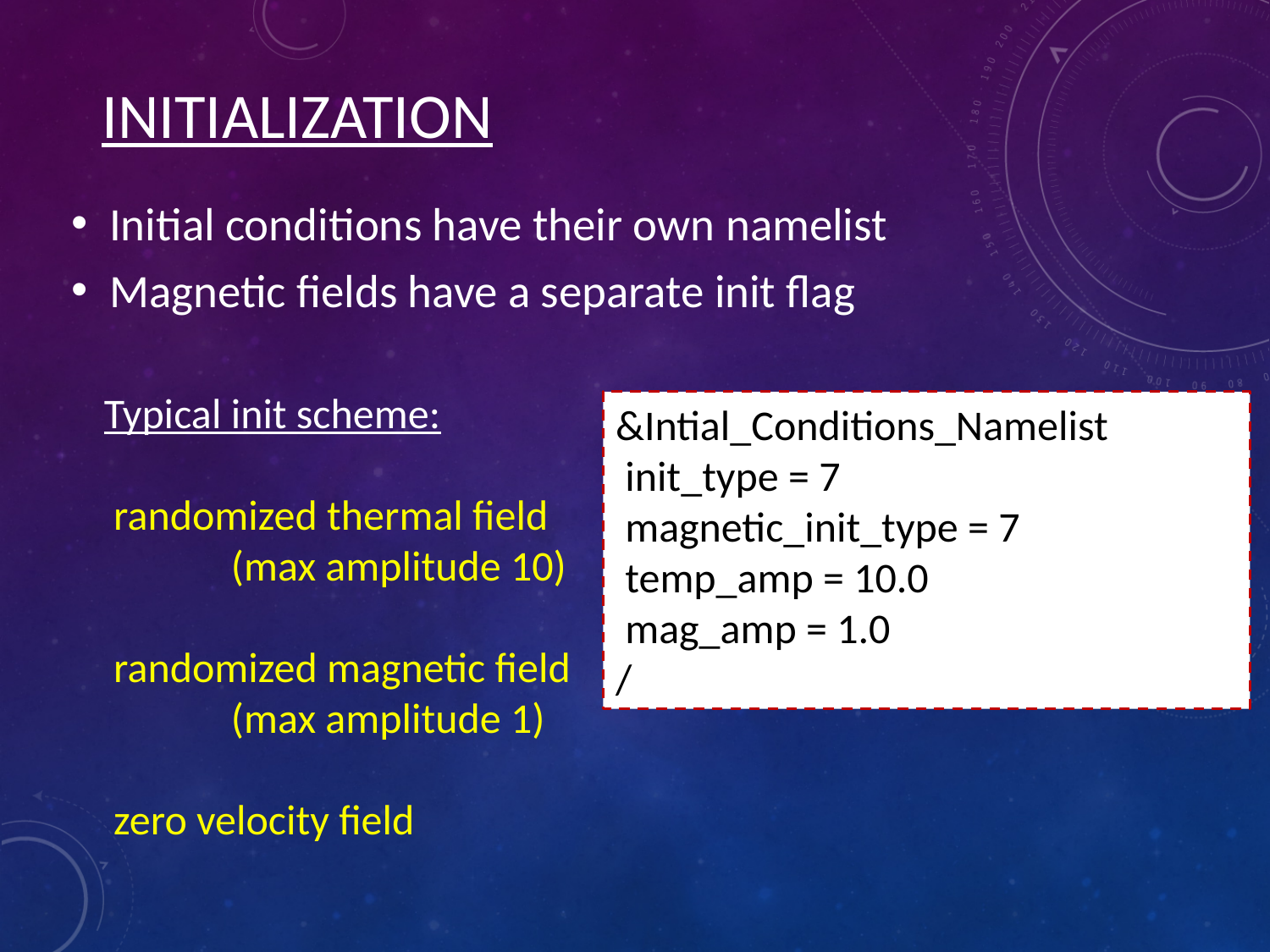

# initialization

Initial conditions have their own namelist
Magnetic fields have a separate init flag
Typical init scheme:

 randomized thermal field
 	(max amplitude 10)

 randomized magnetic field
 	(max amplitude 1)

 zero velocity field
&Intial_Conditions_Namelist
 init_type = 7
 magnetic_init_type = 7
 temp_amp = 10.0
 mag_amp = 1.0
/